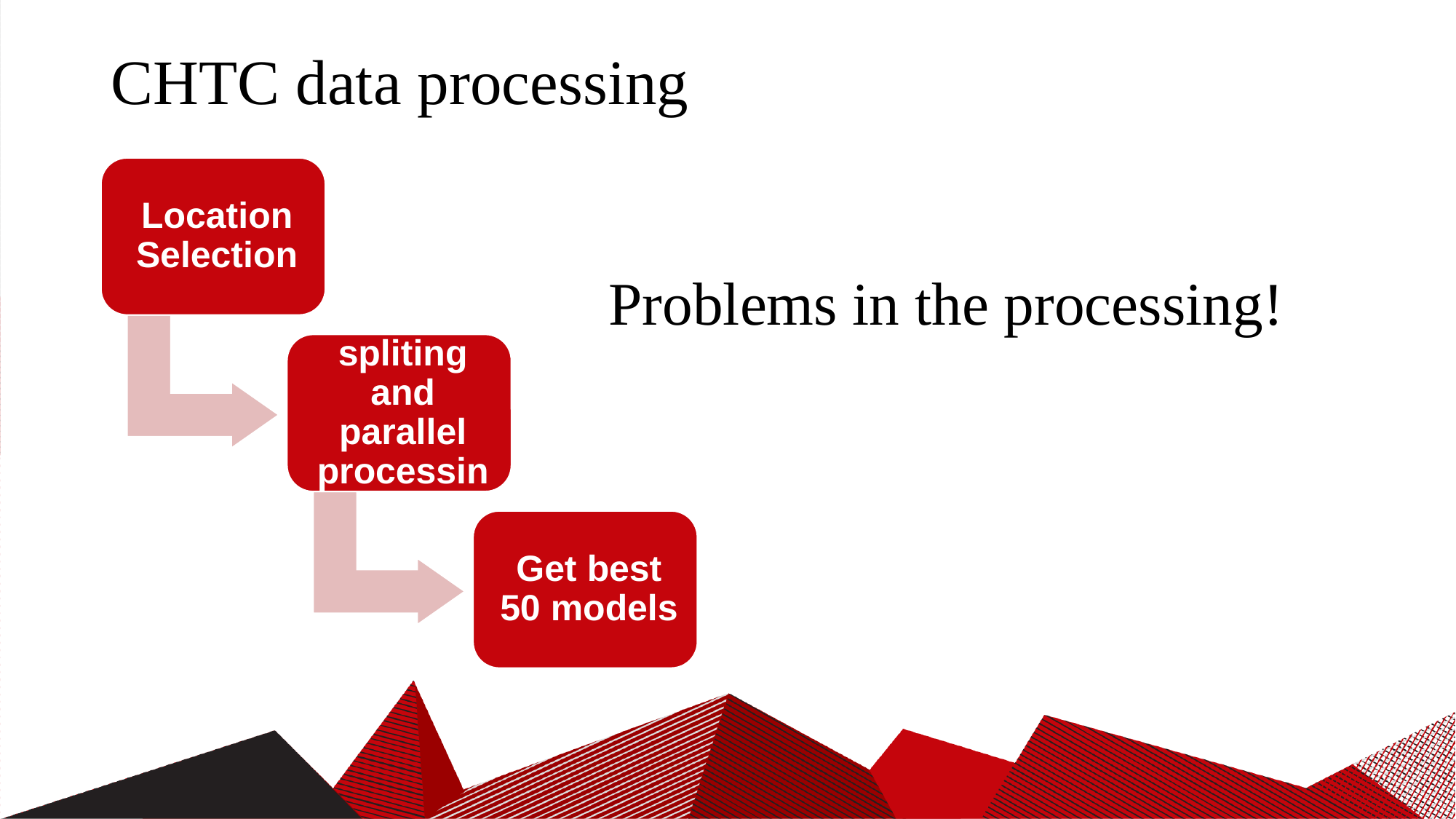

# CHTC data processing
Location Selection
Data spliting and parallel processing
Get best 50 models
Problems in the processing!